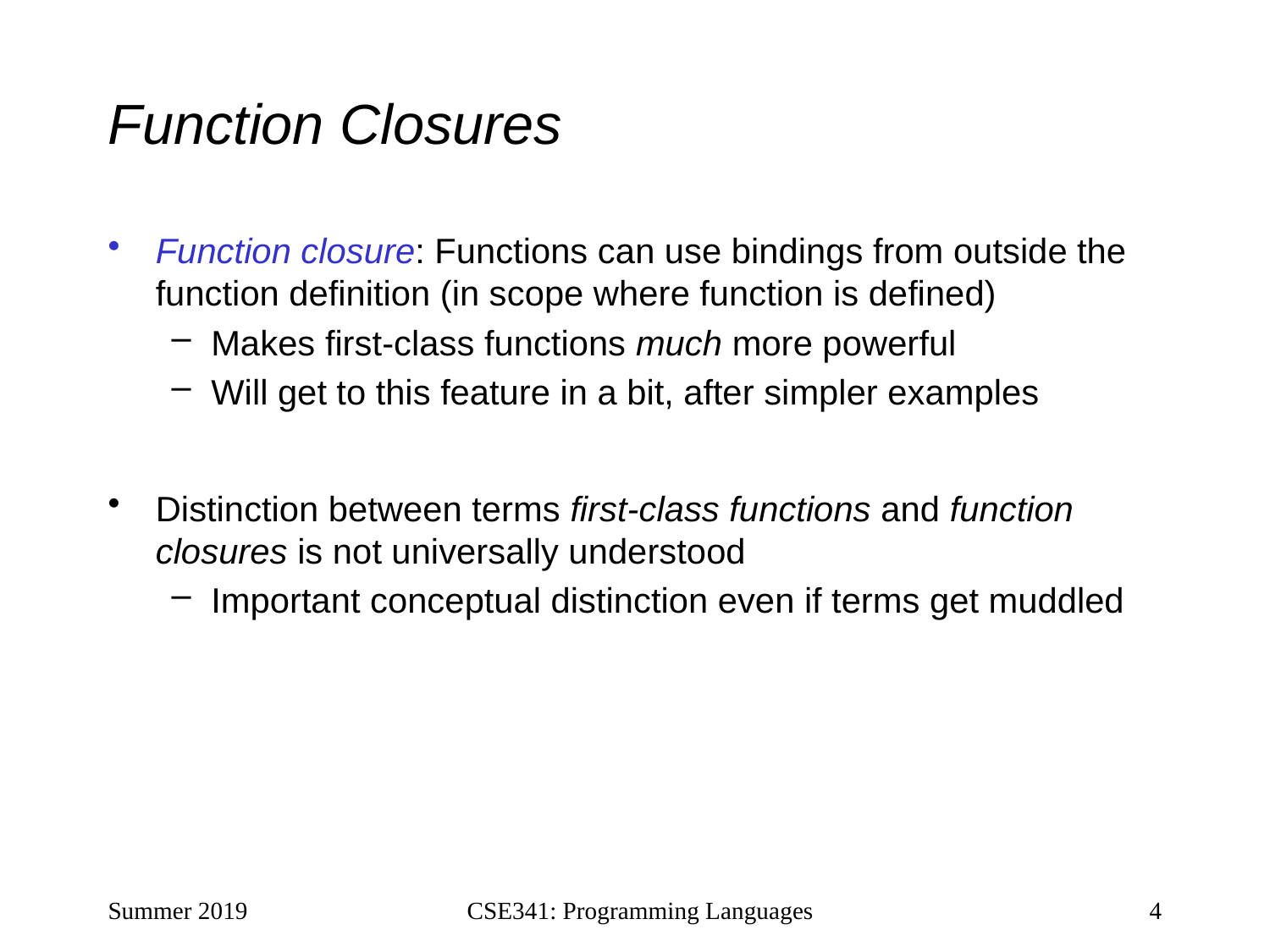

# Function Closures
Function closure: Functions can use bindings from outside the function definition (in scope where function is defined)
Makes first-class functions much more powerful
Will get to this feature in a bit, after simpler examples

Distinction between terms first-class functions and function closures is not universally understood
Important conceptual distinction even if terms get muddled

Summer 2019
CSE341: Programming Languages
4